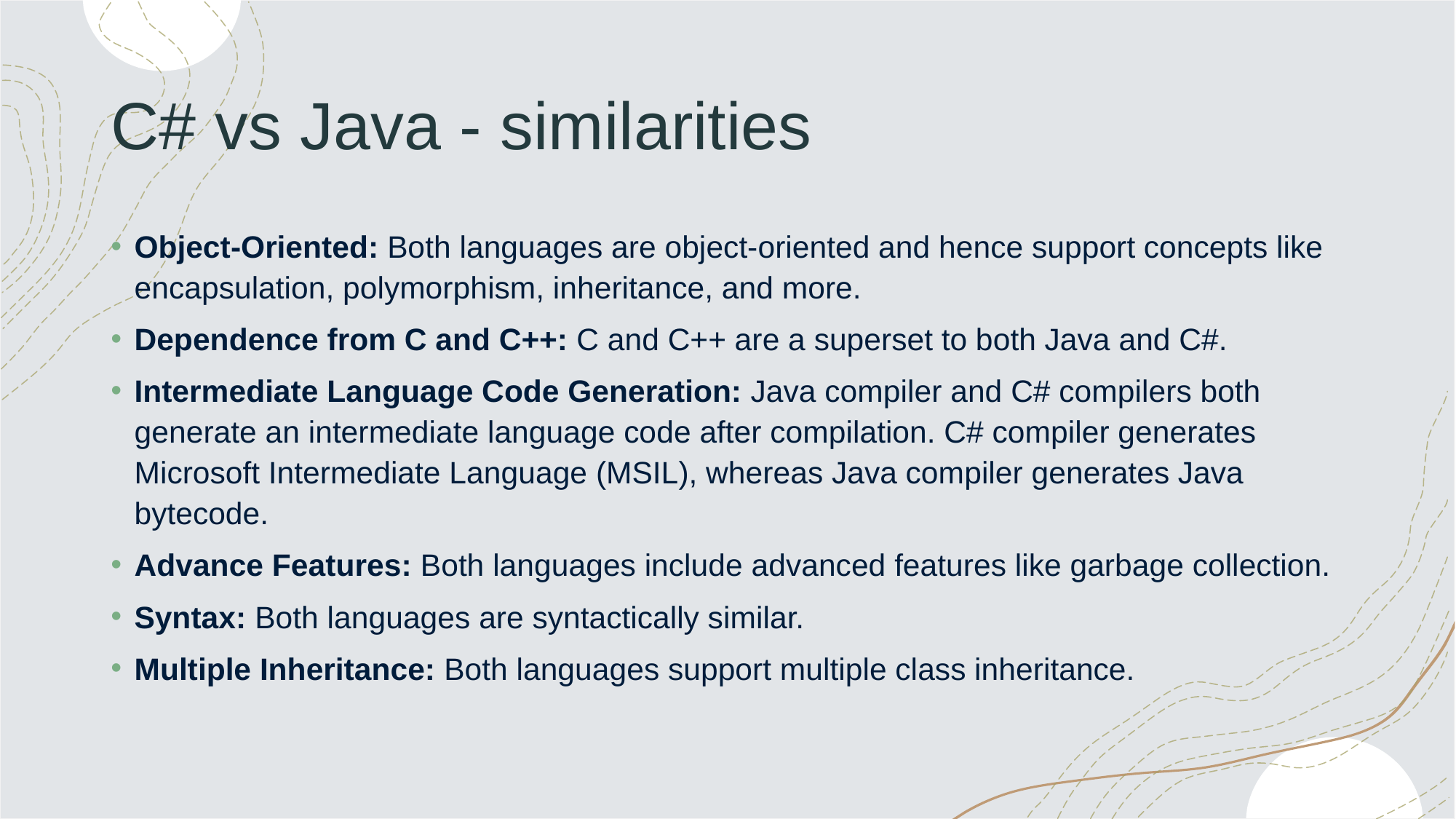

# C# vs Java - similarities
Object-Oriented: Both languages are object-oriented and hence support concepts like encapsulation, polymorphism, inheritance, and more.
Dependence from C and C++: C and C++ are a superset to both Java and C#.
Intermediate Language Code Generation: Java compiler and C# compilers both generate an intermediate language code after compilation. C# compiler generates Microsoft Intermediate Language (MSIL), whereas Java compiler generates Java bytecode.
Advance Features: Both languages include advanced features like garbage collection.
Syntax: Both languages are syntactically similar.
Multiple Inheritance: Both languages support multiple class inheritance.